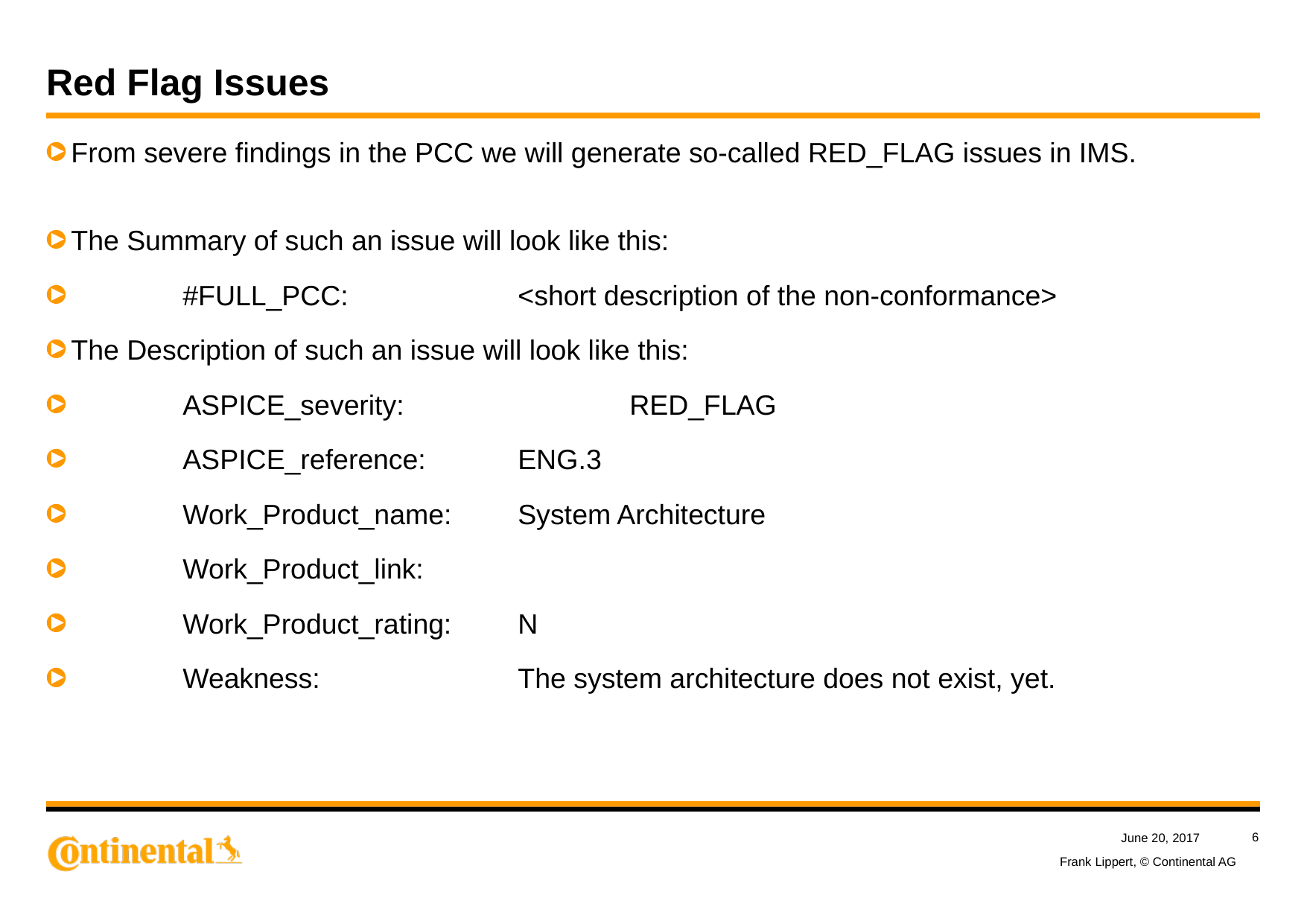

# Red Flag Issues
From severe findings in the PCC we will generate so-called RED_FLAG issues in IMS.
The Summary of such an issue will look like this:
	#FULL_PCC: 		<short description of the non-conformance>
The Description of such an issue will look like this:
	ASPICE_severity:    		RED_FLAG
	ASPICE_reference:    	ENG.3
	Work_Product_name:    	System Architecture
	Work_Product_link:
	Work_Product_rating:    	N
	Weakness:    		The system architecture does not exist, yet.
6
June 20, 2017
Frank Lippert, © Continental AG